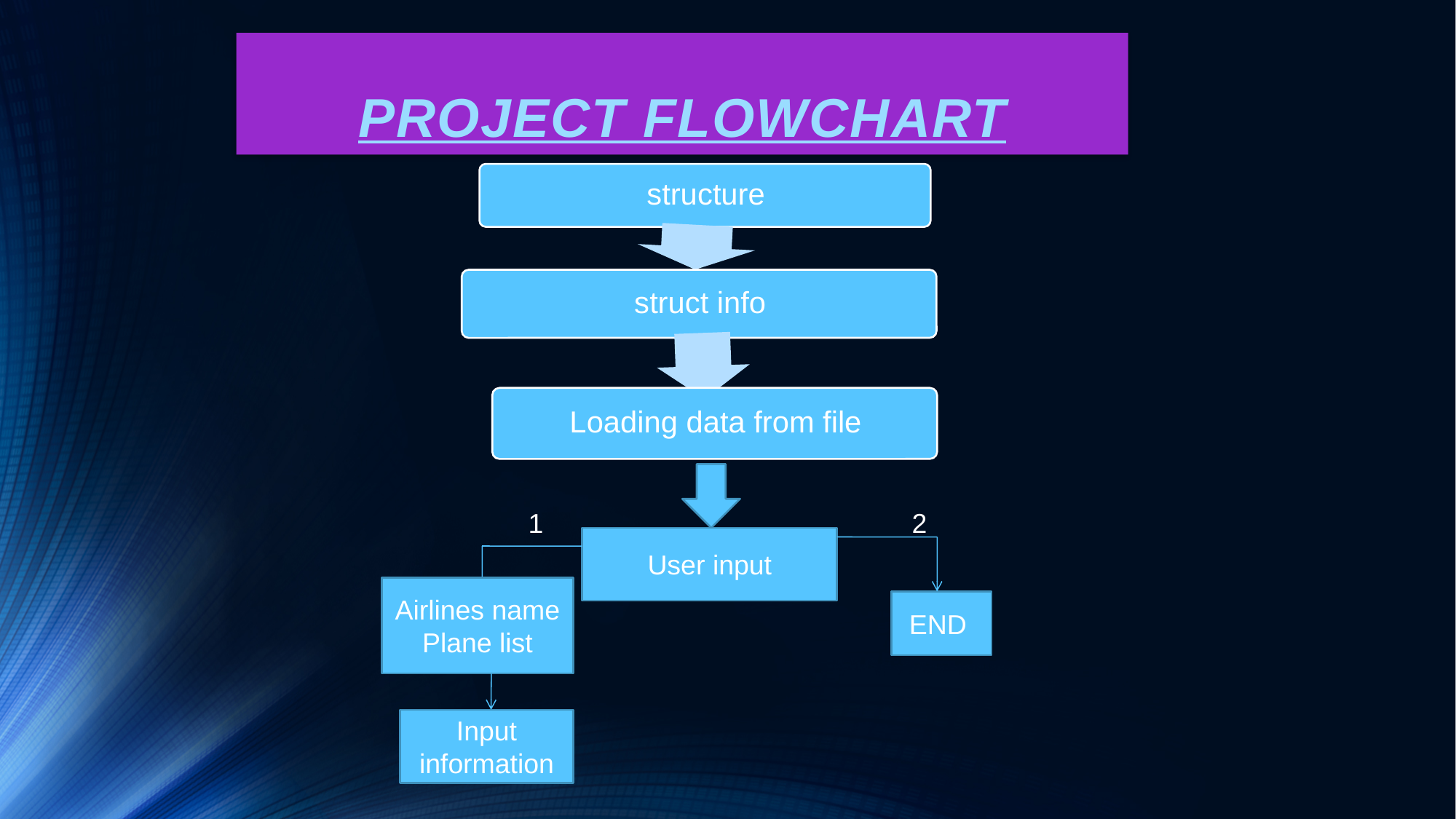

# PROJECT FLOWCHART
structure

struct info

Loading data from file

1
2
User input
Airlines name
Plane list
END
Input information